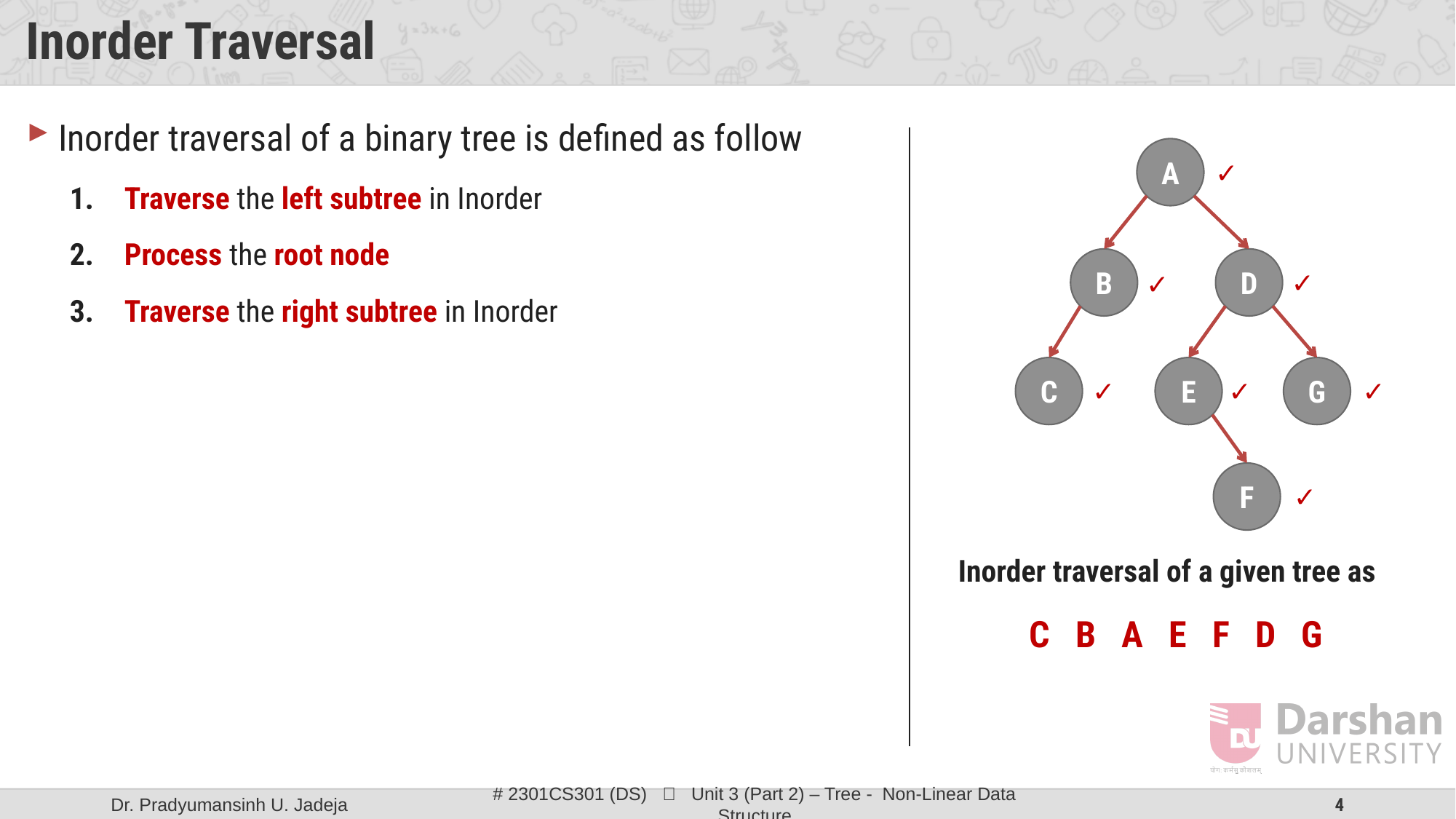

# Inorder Traversal
Inorder traversal of a binary tree is defined as follow
Traverse the left subtree in Inorder
Process the root node
Traverse the right subtree in Inorder
A
✓
B
D
✓
✓
C
E
G
✓
✓
✓
F
✓
Inorder traversal of a given tree as
C
B
A
E
F
D
G